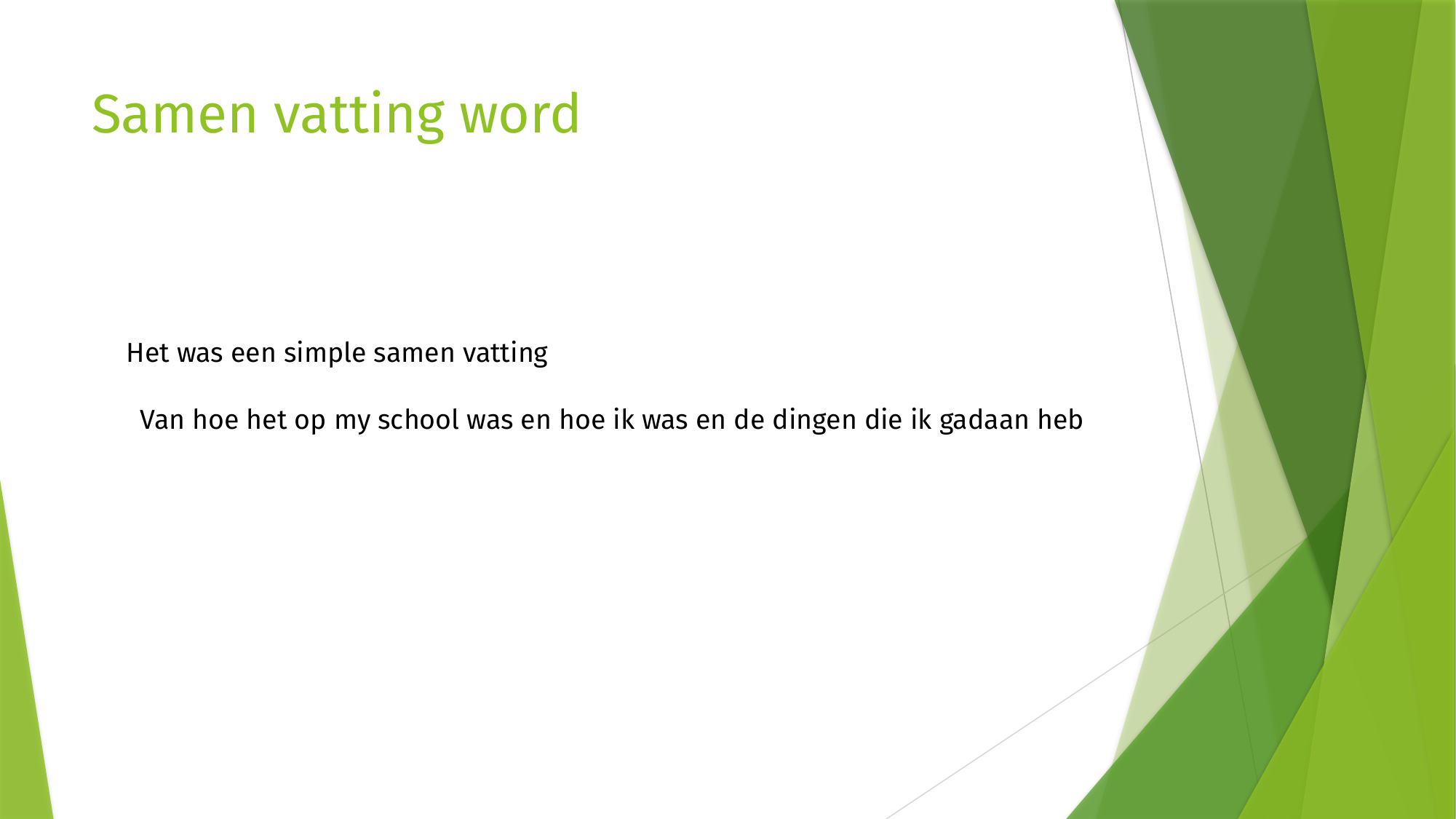

# Samen vatting word
Het was een simple samen vatting
Van hoe het op my school was en hoe ik was en de dingen die ik gadaan heb
Van my leven